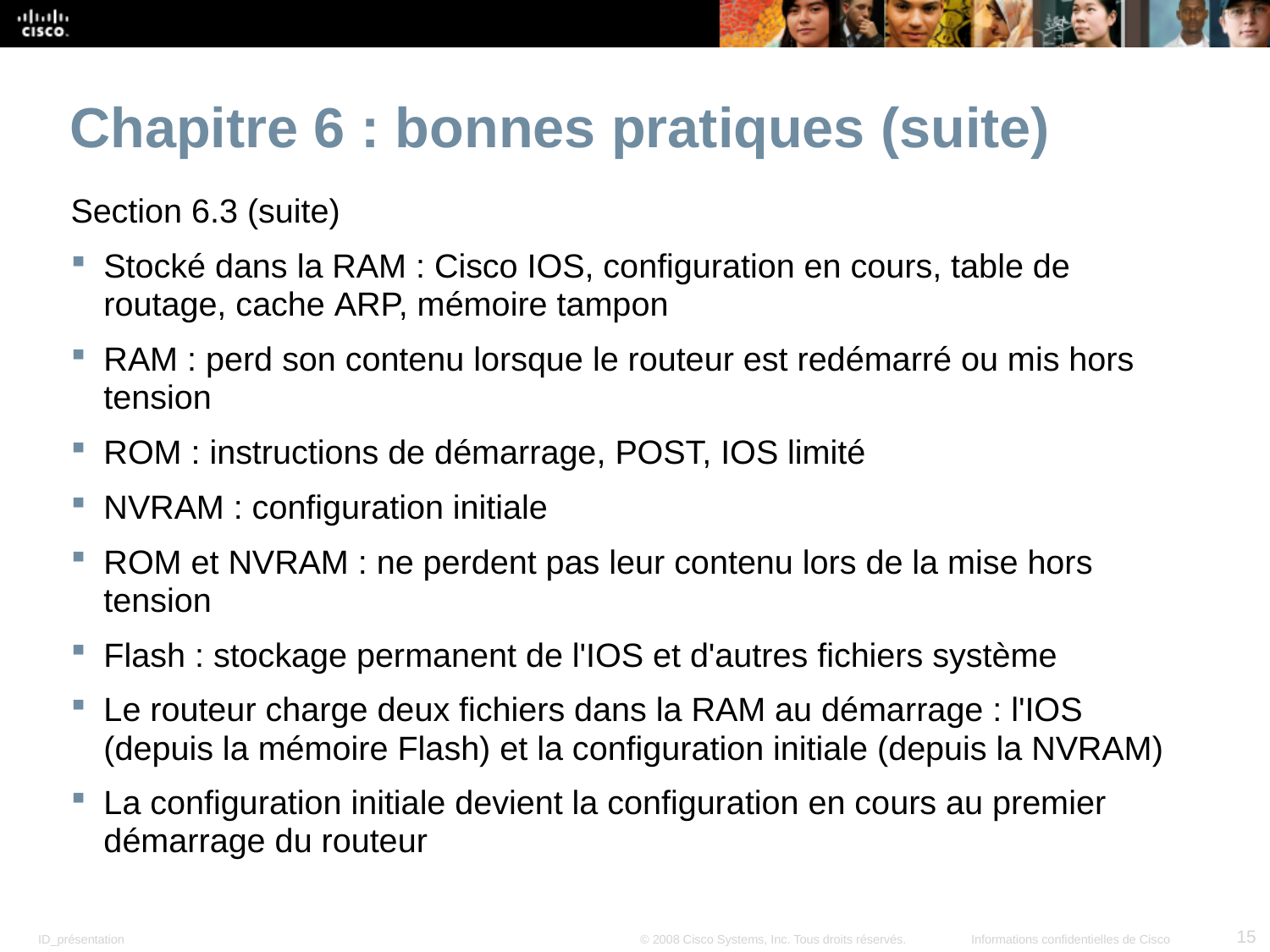

Chapitre 6 : bonnes pratiques (suite)
Section 6.3 (suite)
Stocké dans la RAM : Cisco IOS, configuration en cours, table de routage, cache ARP, mémoire tampon
RAM : perd son contenu lorsque le routeur est redémarré ou mis hors tension
ROM : instructions de démarrage, POST, IOS limité
NVRAM : configuration initiale
ROM et NVRAM : ne perdent pas leur contenu lors de la mise hors tension
Flash : stockage permanent de l'IOS et d'autres fichiers système
Le routeur charge deux fichiers dans la RAM au démarrage : l'IOS (depuis la mémoire Flash) et la configuration initiale (depuis la NVRAM)
La configuration initiale devient la configuration en cours au premier démarrage du routeur